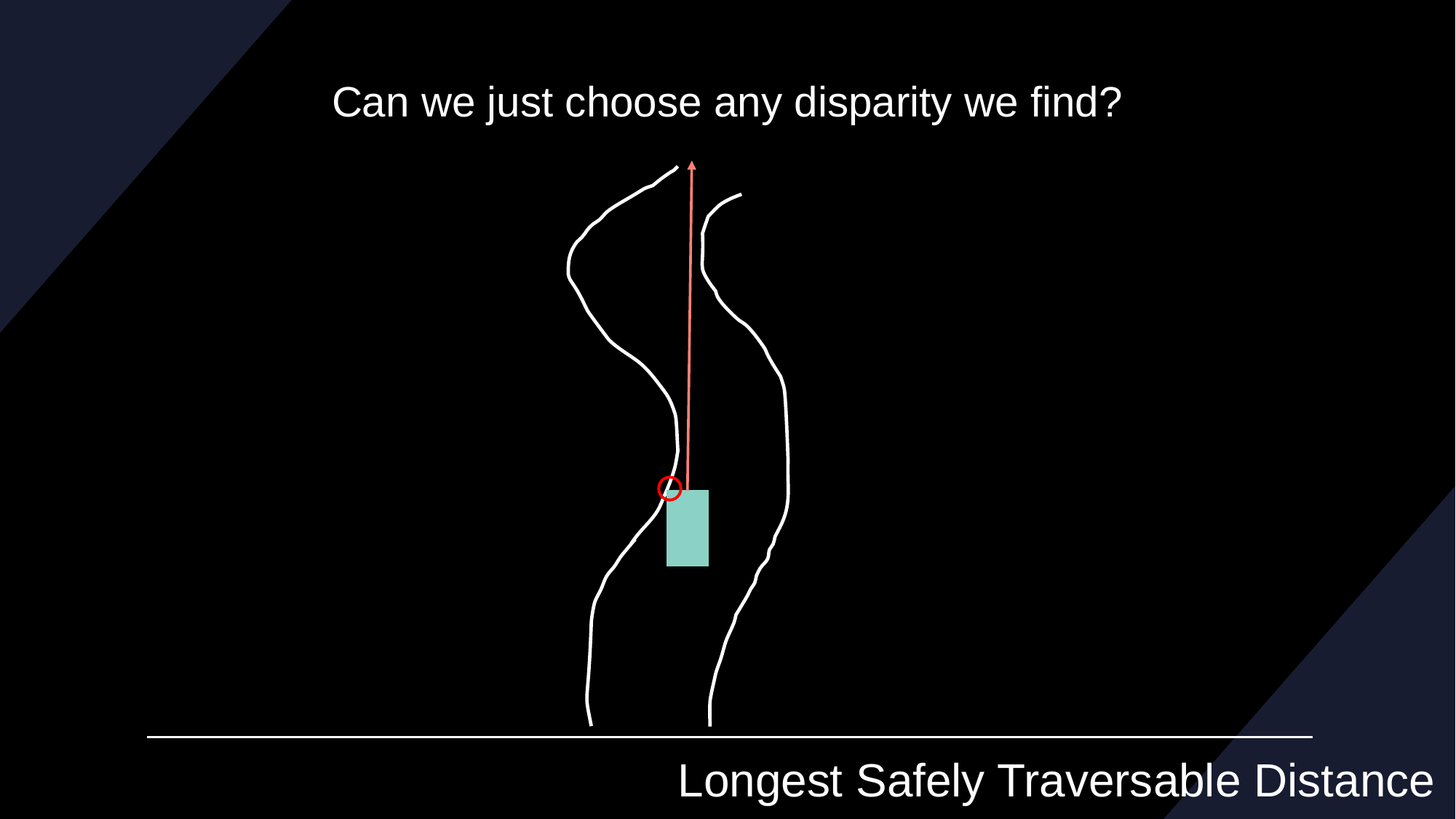

Can we just choose any disparity we find?

# Longest Safely Traversable Distance